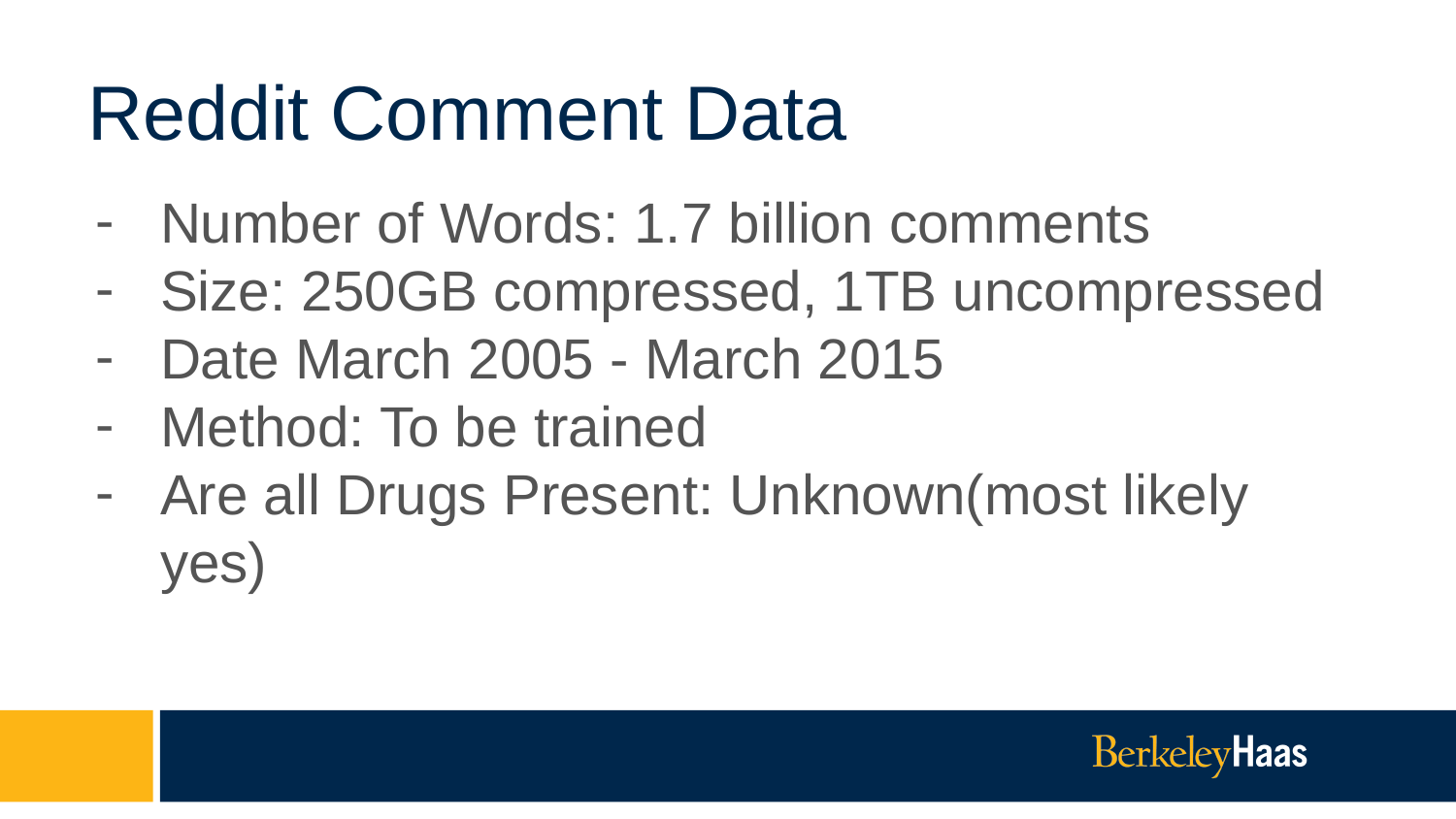

# Reddit Comment Data
Number of Words: 1.7 billion comments
Size: 250GB compressed, 1TB uncompressed
Date March 2005 - March 2015
Method: To be trained
Are all Drugs Present: Unknown(most likely yes)